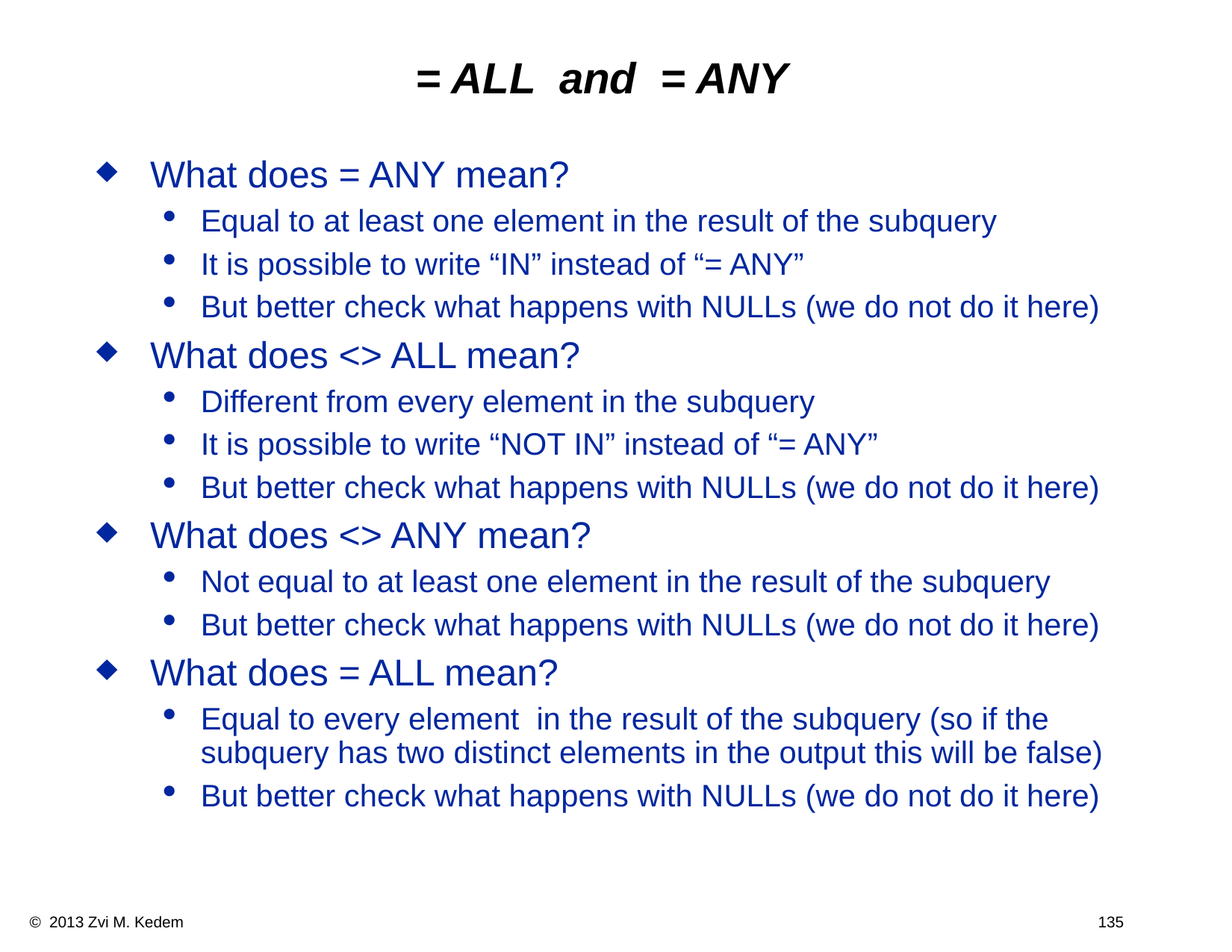

# = ALL  and  = ANY
What does = ANY mean?
Equal to at least one element in the result of the subquery
It is possible to write “IN” instead of “= ANY”
But better check what happens with NULLs (we do not do it here)
What does <> ALL mean?
Different from every element in the subquery
It is possible to write “NOT IN” instead of “= ANY”
But better check what happens with NULLs (we do not do it here)
What does <> ANY mean?
Not equal to at least one element in the result of the subquery
But better check what happens with NULLs (we do not do it here)
What does = ALL mean?
Equal to every element  in the result of the subquery (so if the subquery has two distinct elements in the output this will be false)
But better check what happens with NULLs (we do not do it here)